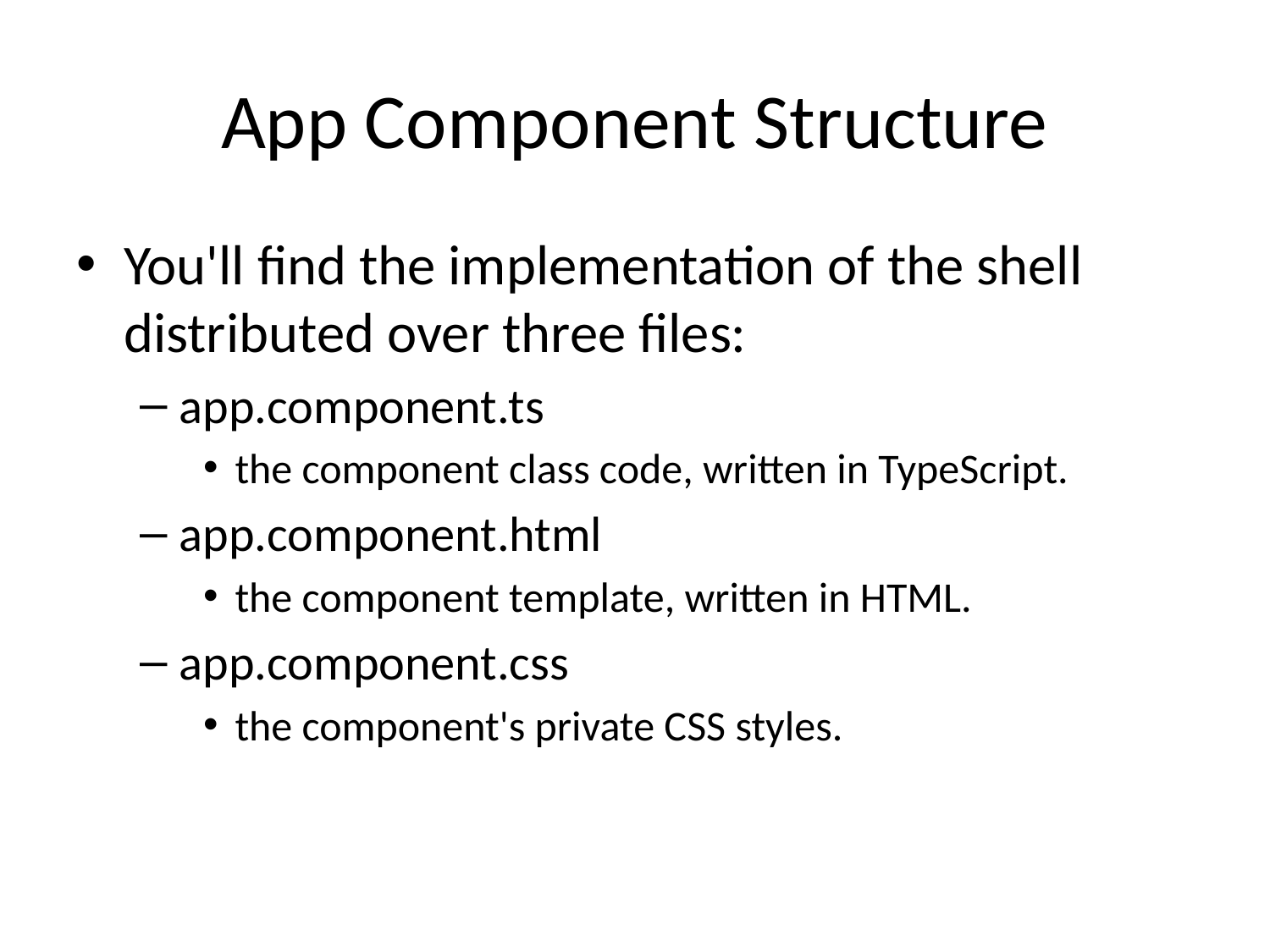

# App Component Structure
You'll find the implementation of the shell distributed over three files:
app.component.ts
the component class code, written in TypeScript.
app.component.html
the component template, written in HTML.
app.component.css
the component's private CSS styles.